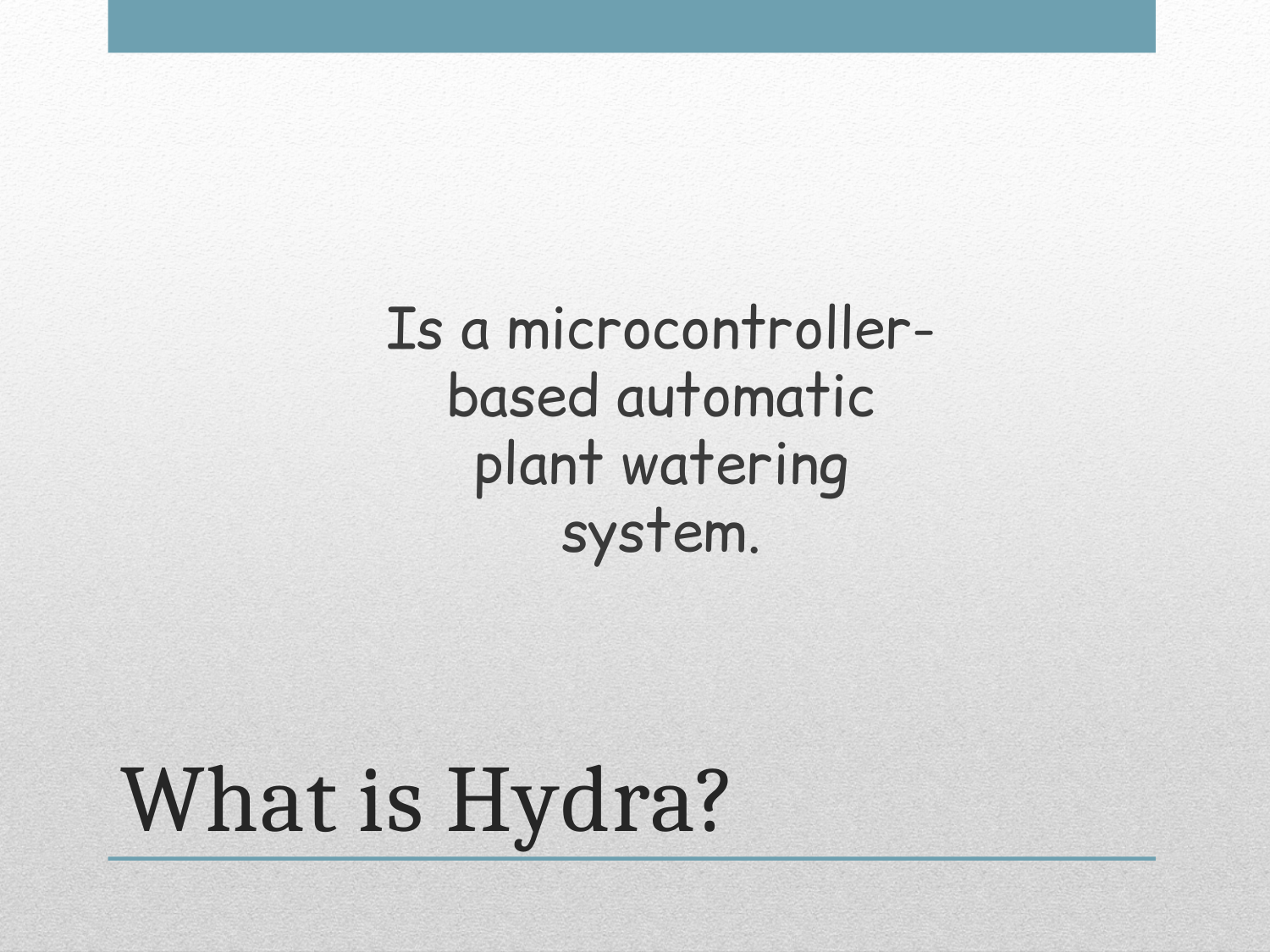

Is a microcontroller-based automatic plant watering system.
# What is Hydra?